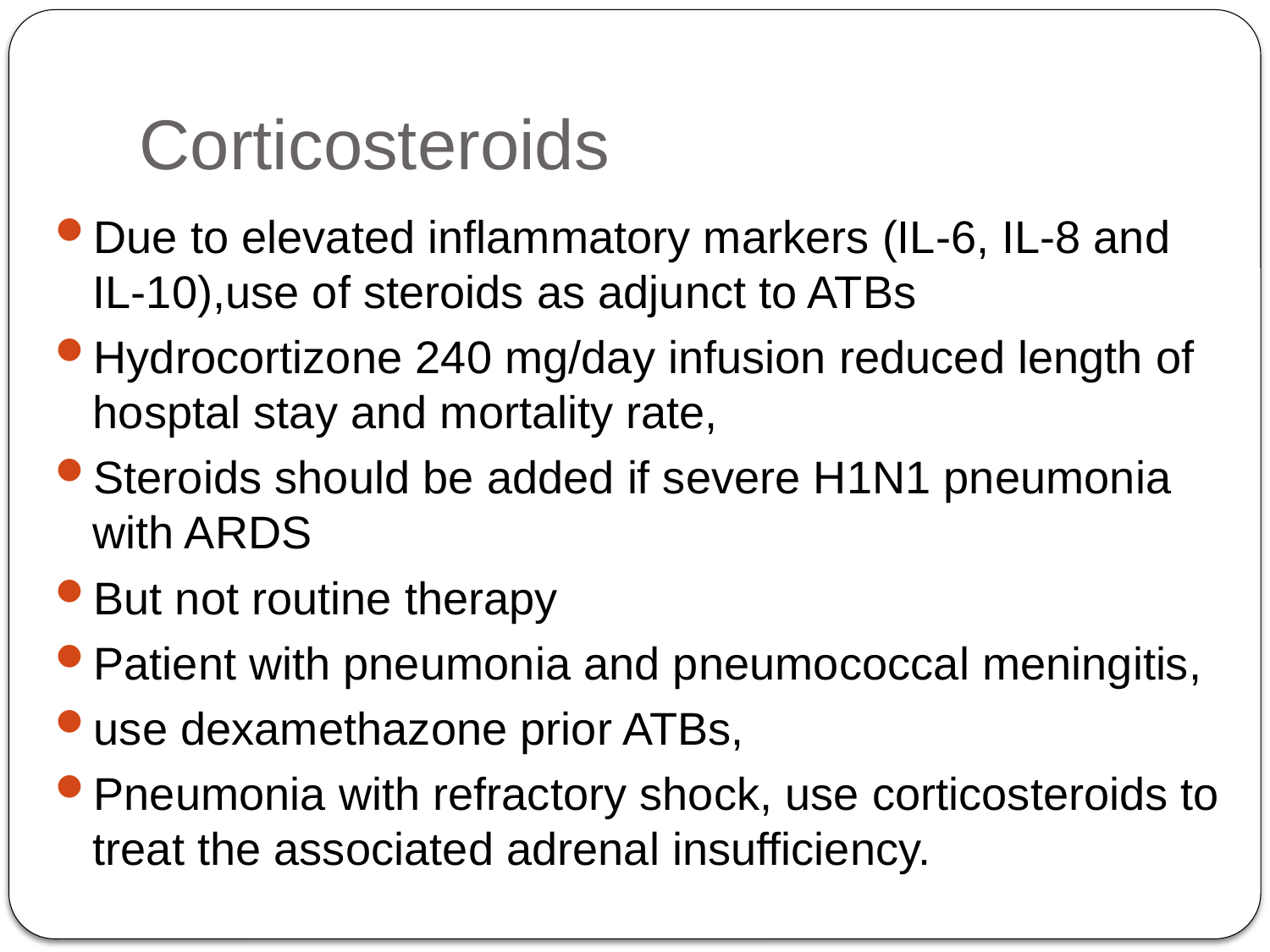

# Corticosteroids
Due to elevated inflammatory markers (IL-6, IL-8 and IL-10),use of steroids as adjunct to ATBs
Hydrocortizone 240 mg/day infusion reduced length of hosptal stay and mortality rate,
Steroids should be added if severe H1N1 pneumonia with ARDS
But not routine therapy
Patient with pneumonia and pneumococcal meningitis,
use dexamethazone prior ATBs,
Pneumonia with refractory shock, use corticosteroids to treat the associated adrenal insufficiency.